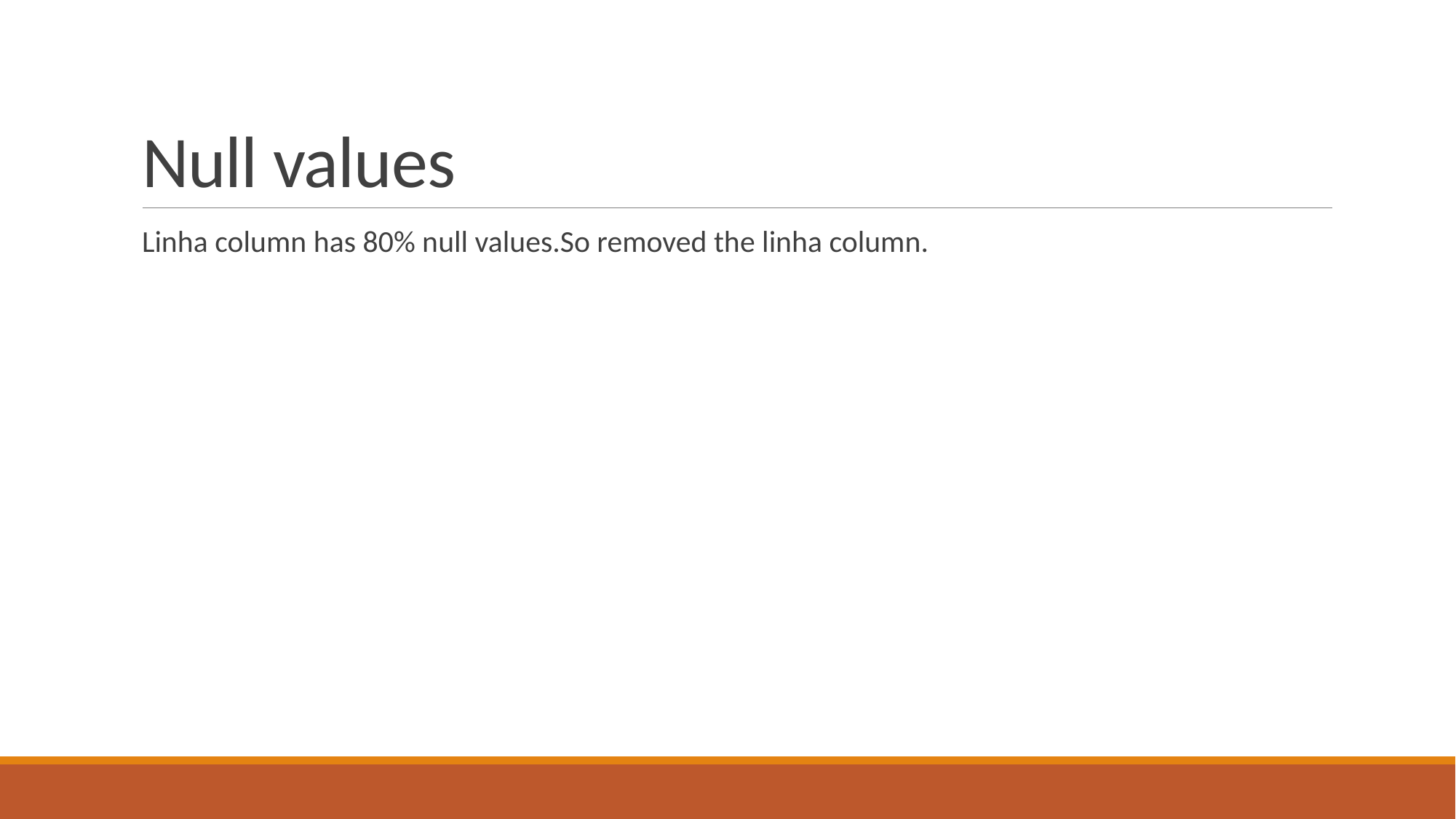

# Null values
Linha column has 80% null values.So removed the linha column.